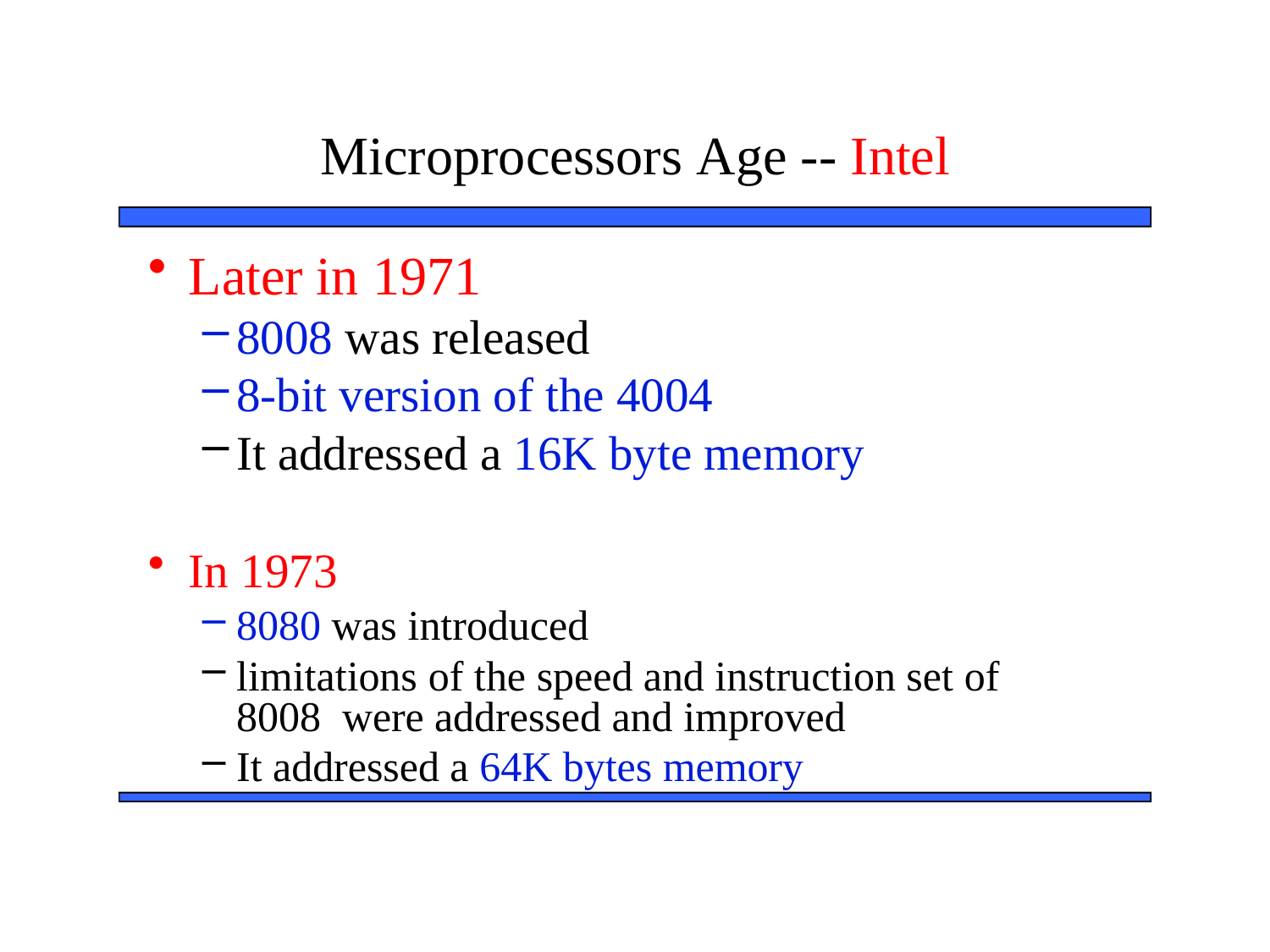

# Microprocessors Age -- Intel
Later in 1971
8008 was released
8-bit version of the 4004
It addressed a 16K byte memory

In 1973
8080 was introduced
limitations of the speed and instruction set of 8008  were addressed and improved
It addressed a 64K bytes memory